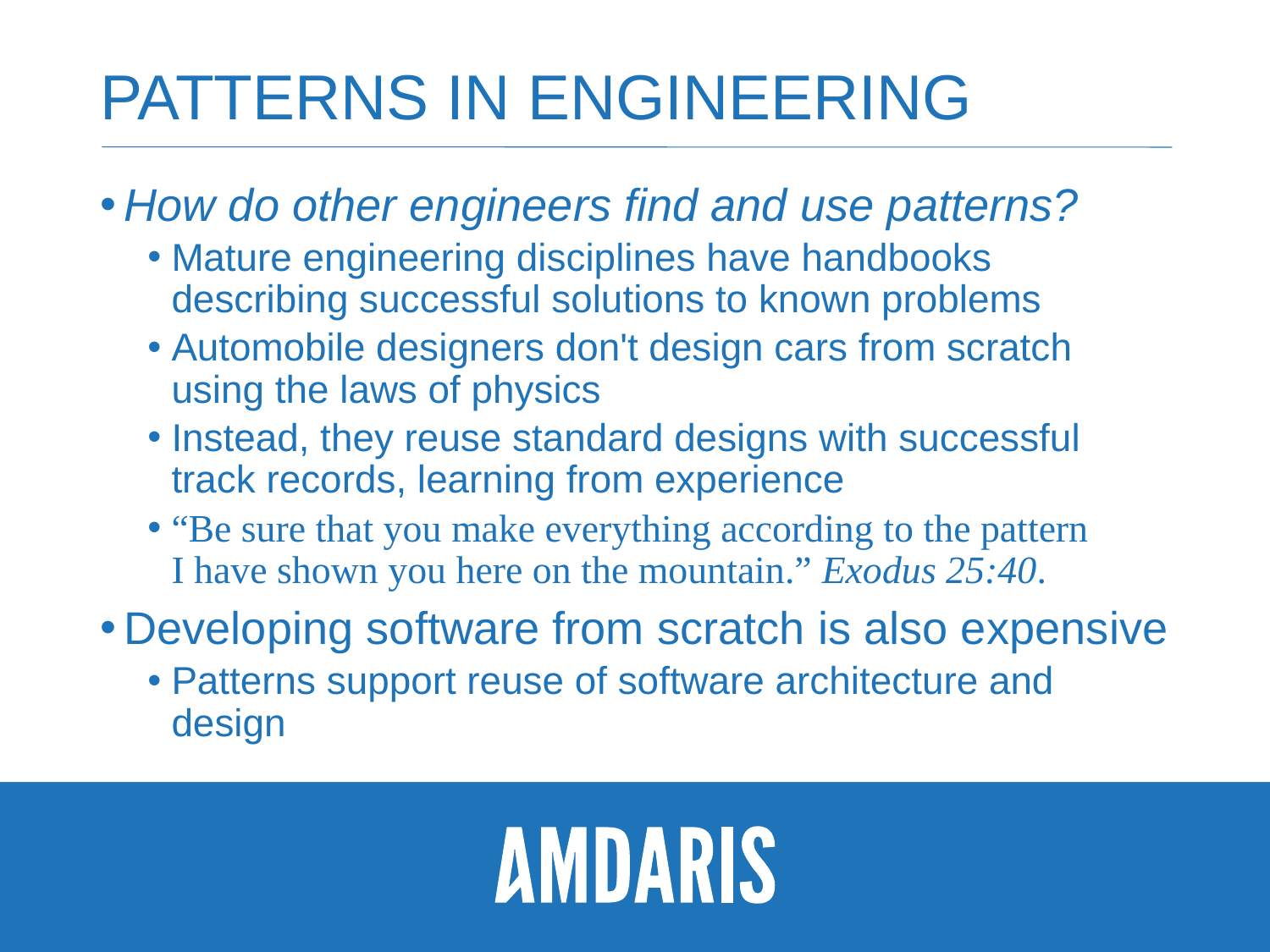

# Patterns in engineering
How do other engineers find and use patterns?
Mature engineering disciplines have handbooks
describing successful solutions to known problems
Automobile designers don't design cars from scratch
using the laws of physics
Instead, they reuse standard designs with successful
track records, learning from experience
“Be sure that you make everything according to the pattern
I have shown you here on the mountain.” Exodus 25:40.
Developing software from scratch is also expensive
Patterns support reuse of software architecture and design